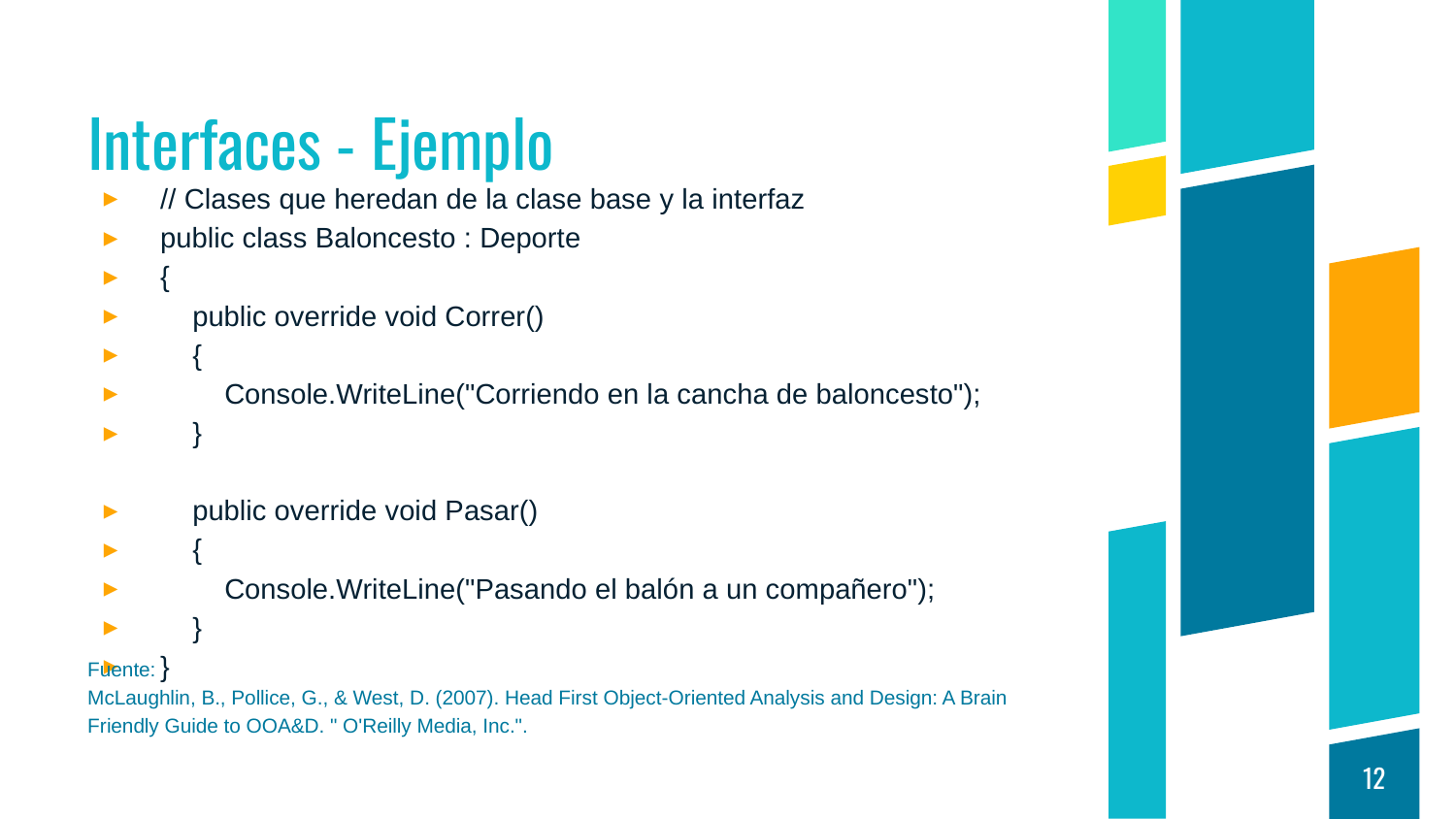

# Interfaces - Ejemplo
// Clases que heredan de la clase base y la interfaz
public class Baloncesto : Deporte
{
    public override void Correr()
    {
        Console.WriteLine("Corriendo en la cancha de baloncesto");
    }

    public override void Pasar()
    {
        Console.WriteLine("Pasando el balón a un compañero");
    }
}
Fuente:
McLaughlin, B., Pollice, G., & West, D. (2007). Head First Object-Oriented Analysis and Design: A Brain Friendly Guide to OOA&D. " O'Reilly Media, Inc.".

12